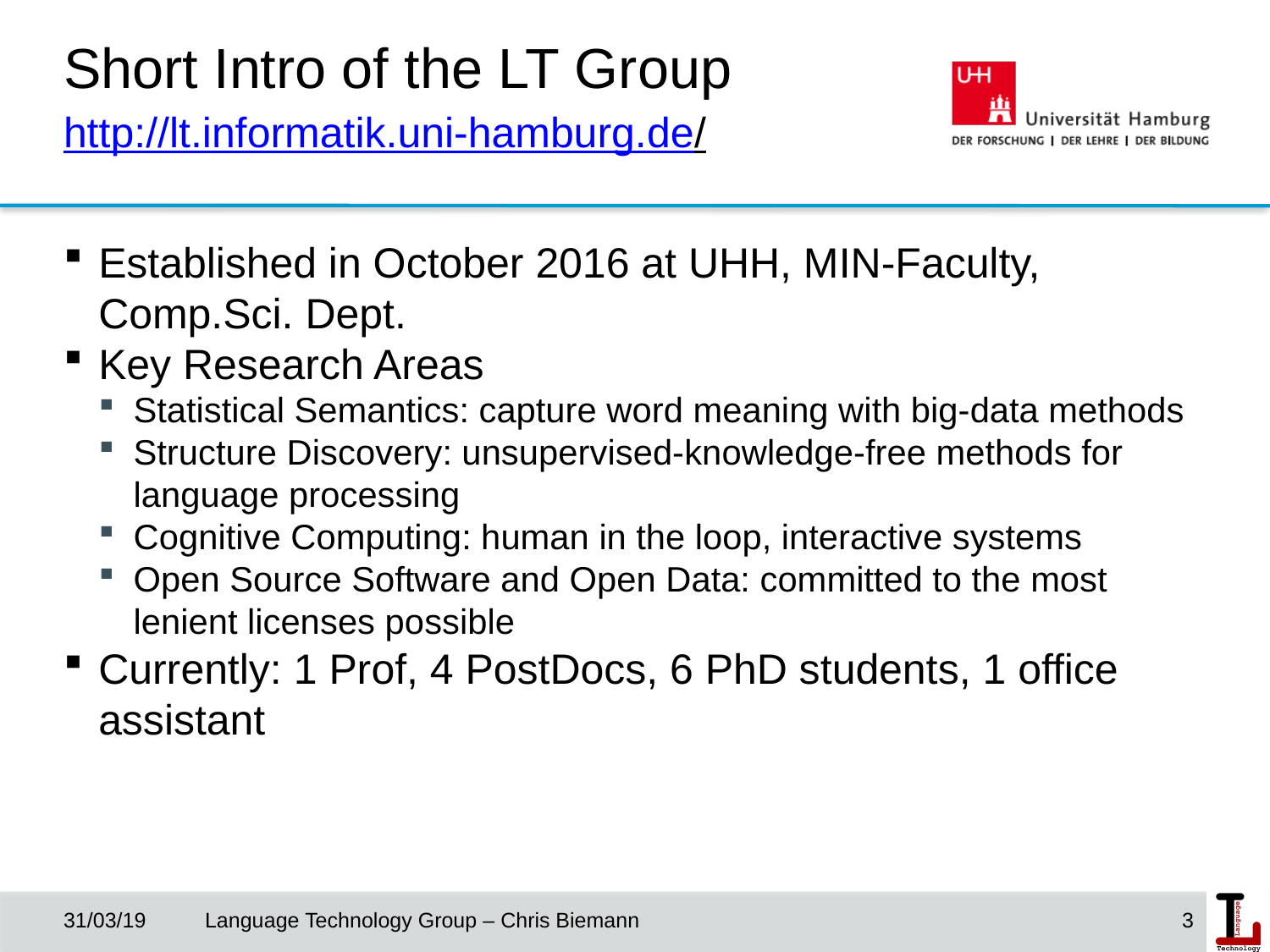

Short Intro of the LT Group
http://lt.informatik.uni-hamburg.de/
Established in October 2016 at UHH, MIN-Faculty, Comp.Sci. Dept.
Key Research Areas
Statistical Semantics: capture word meaning with big-data methods
Structure Discovery: unsupervised-knowledge-free methods for language processing
Cognitive Computing: human in the loop, interactive systems
Open Source Software and Open Data: committed to the most lenient licenses possible
Currently: 1 Prof, 4 PostDocs, 6 PhD students, 1 office assistant

31/03/19
 Language Technology Group – Chris Biemann
3